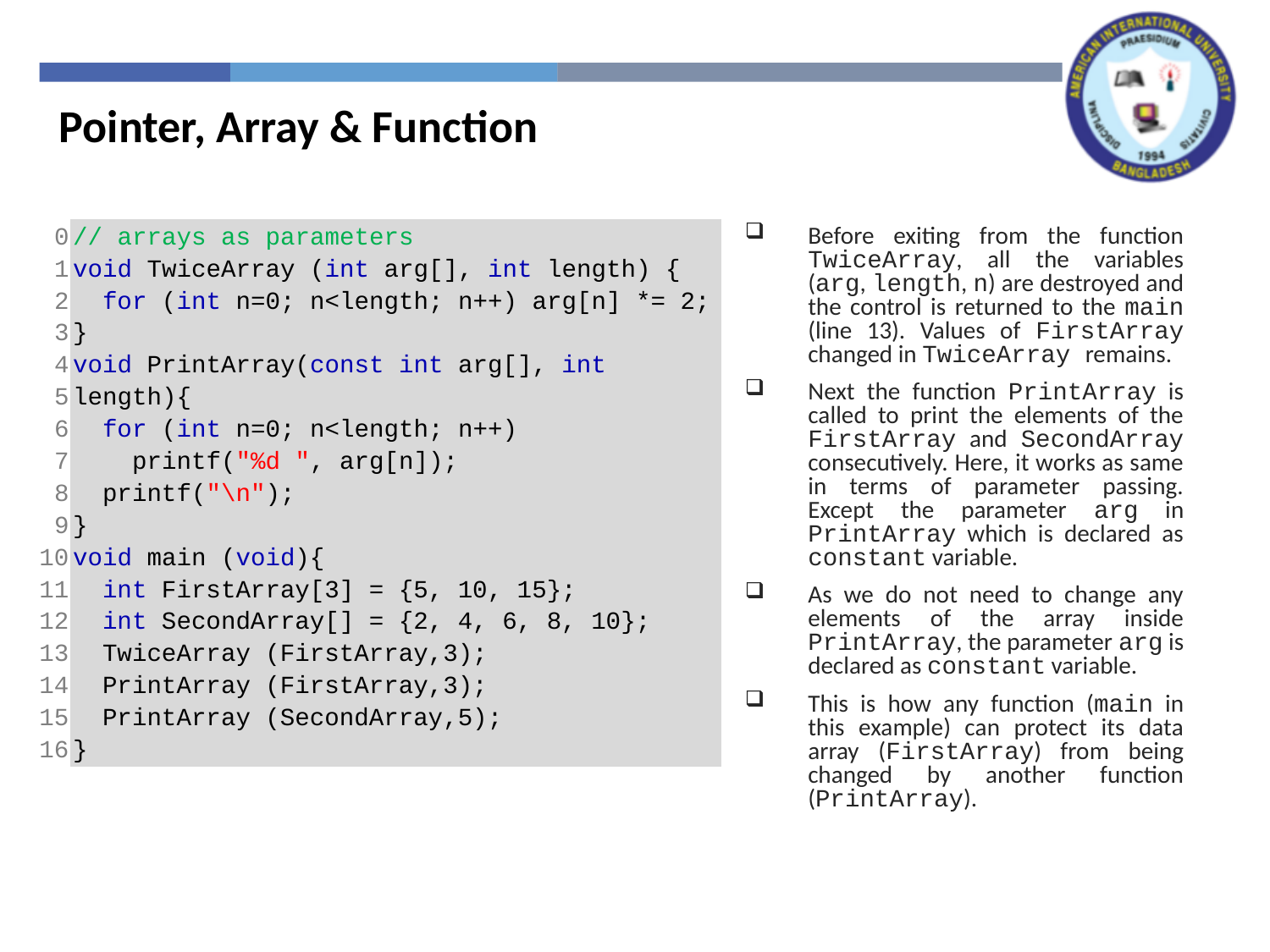

Pointer, Array & Function
| 0 1 2 3 4 5 6 7 8 9 10 11 12 13 14 15 16 | // arrays as parameters void TwiceArray (int arg[], int length) { for (int n=0; n<length; n++) arg[n] \*= 2; } void PrintArray(const int arg[], int length){ for (int n=0; n<length; n++) printf("%d ", arg[n]); printf("\n"); } void main (void){ int FirstArray[3] = {5, 10, 15}; int SecondArray[] = {2, 4, 6, 8, 10}; TwiceArray (FirstArray,3); PrintArray (FirstArray,3); PrintArray (SecondArray,5); } |
| --- | --- |
Before exiting from the function TwiceArray, all the variables (arg, length, n) are destroyed and the control is returned to the main (line 13). Values of FirstArray changed in TwiceArray remains.
Next the function PrintArray is called to print the elements of the FirstArray and SecondArray consecutively. Here, it works as same in terms of parameter passing. Except the parameter arg in PrintArray which is declared as constant variable.
As we do not need to change any elements of the array inside PrintArray, the parameter arg is declared as constant variable.
This is how any function (main in this example) can protect its data array (FirstArray) from being changed by another function (PrintArray).